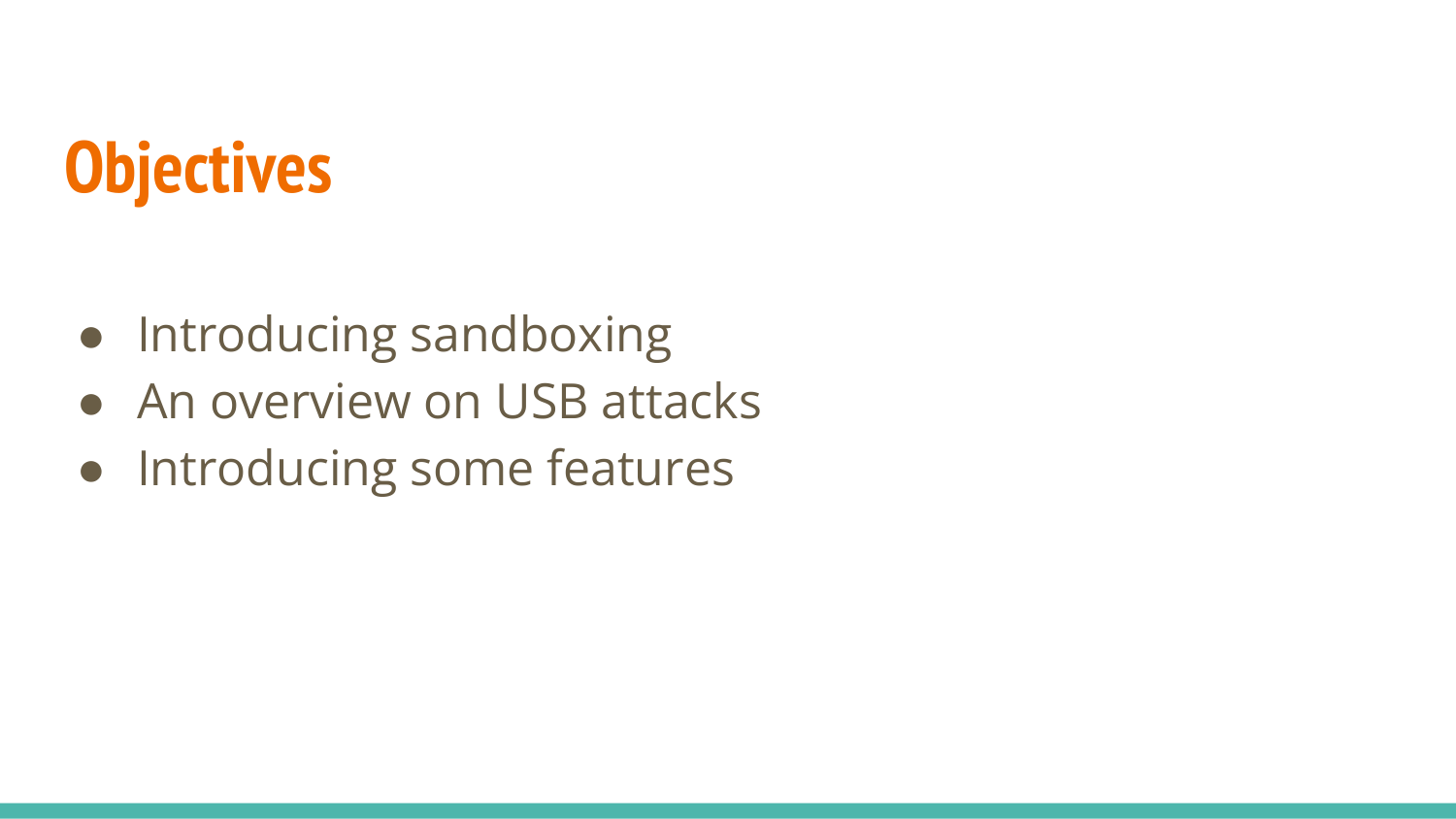

# Objectives
Introducing sandboxing
An overview on USB attacks
Introducing some features